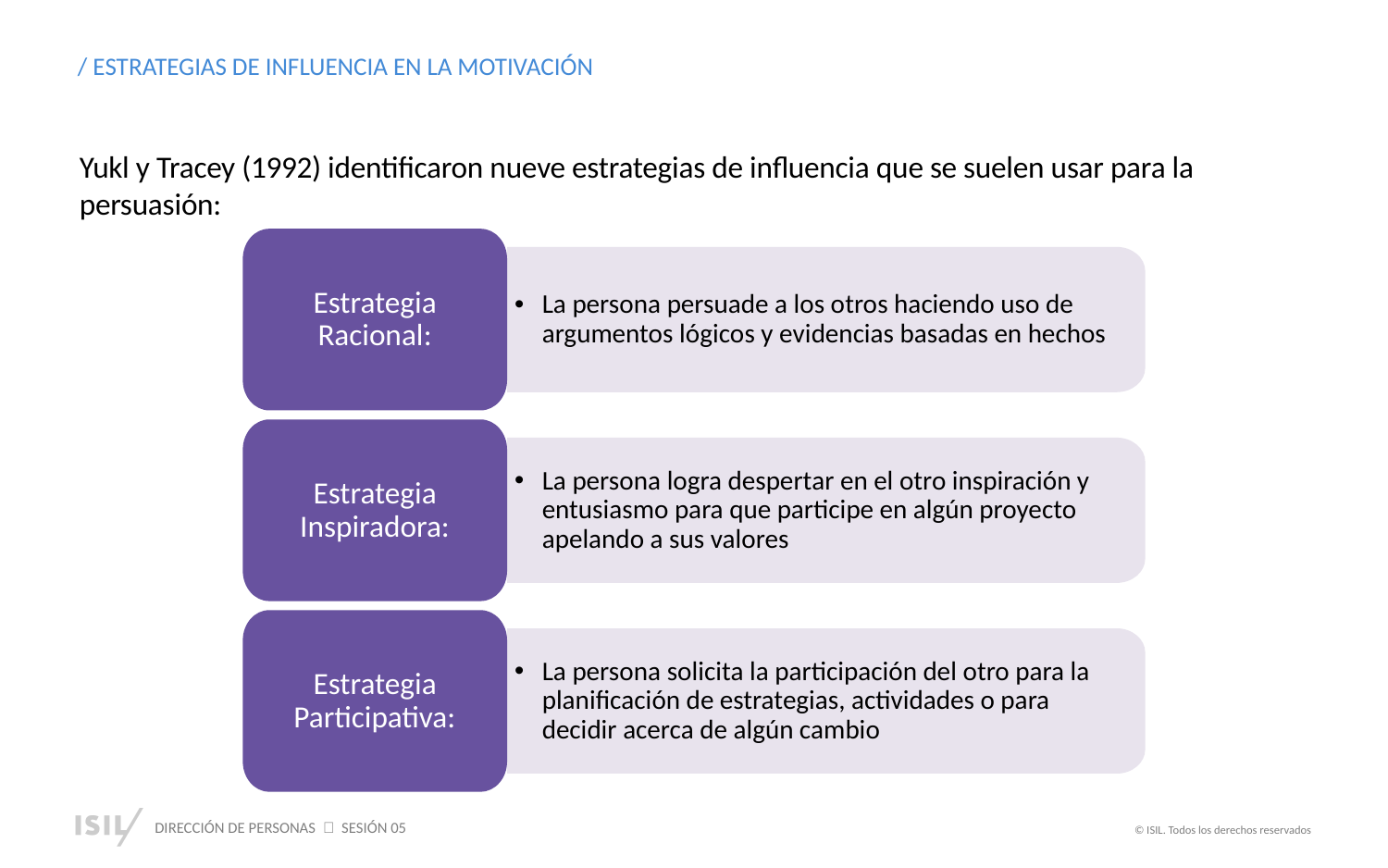

/ ESTRATEGIAS DE INFLUENCIA EN LA MOTIVACIÓN
Yukl y Tracey (1992) identificaron nueve estrategias de influencia que se suelen usar para la persuasión:
Estrategia
Racional:
La persona persuade a los otros haciendo uso de argumentos lógicos y evidencias basadas en hechos
Estrategia Inspiradora:
La persona logra despertar en el otro inspiración y entusiasmo para que participe en algún proyecto apelando a sus valores
Estrategia Participativa:
La persona solicita la participación del otro para la planificación de estrategias, actividades o para decidir acerca de algún cambio